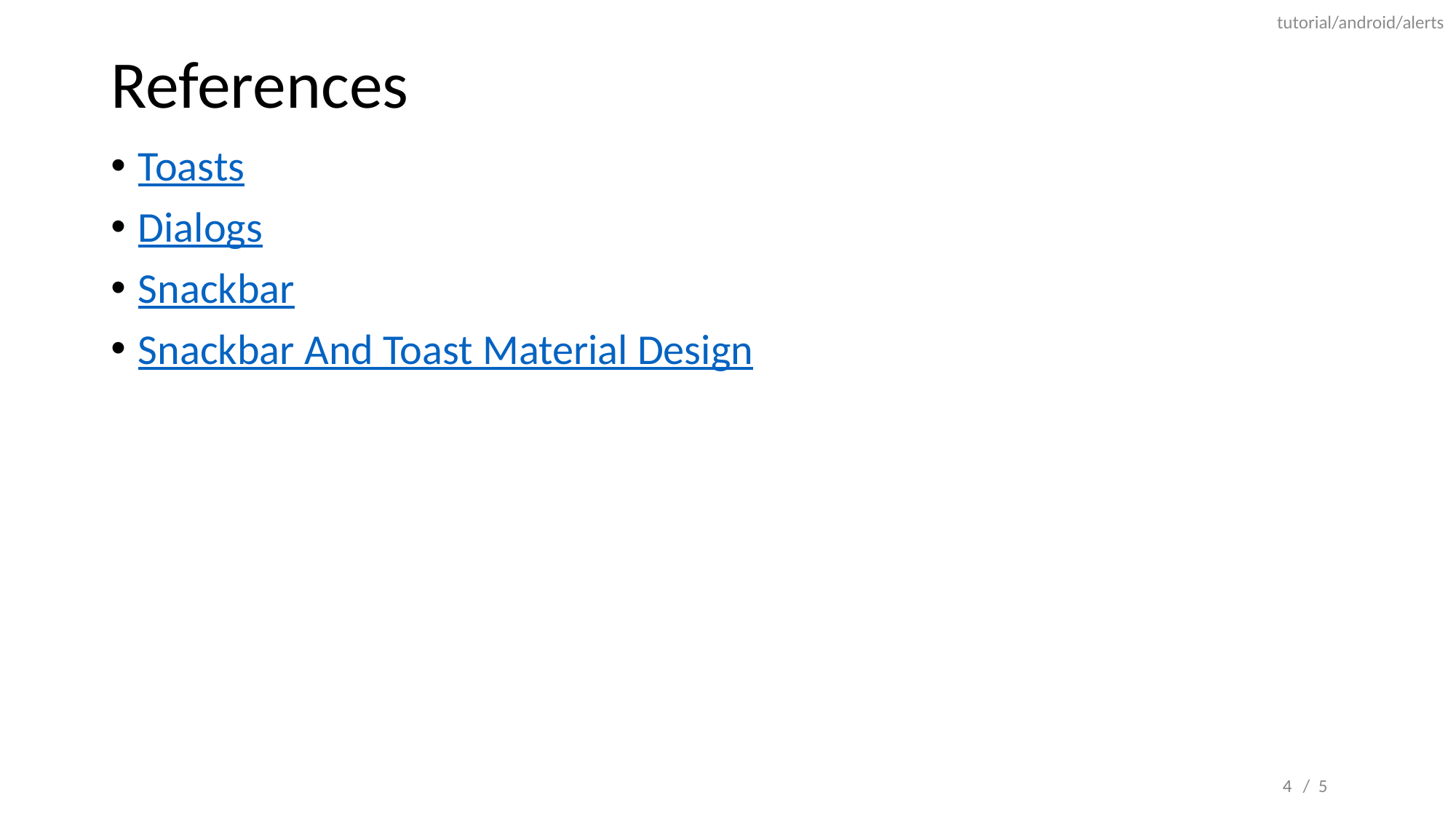

tutorial/android/alerts
# References
Toasts
Dialogs
Snackbar
Snackbar And Toast Material Design
4
/  5